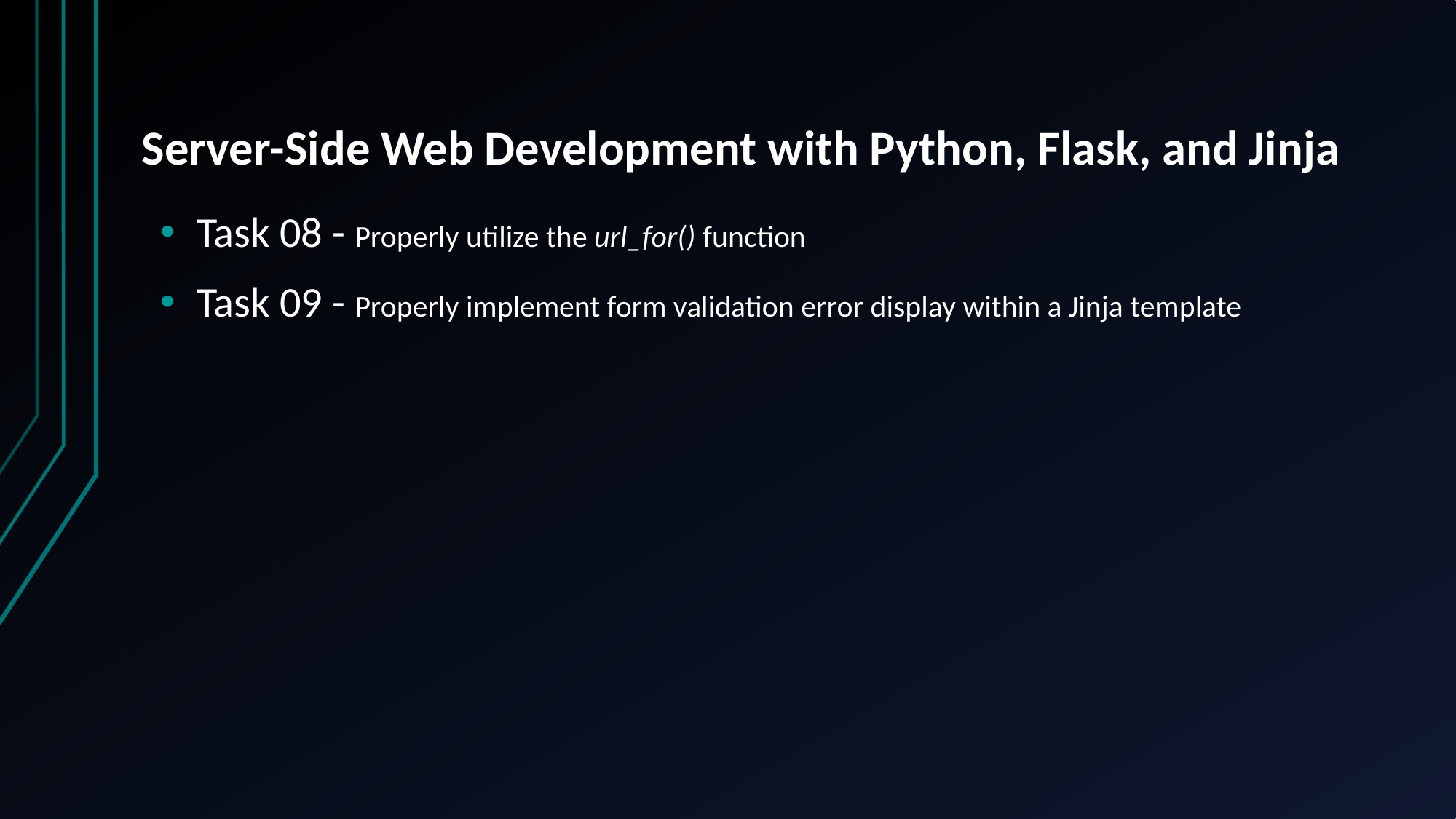

# Server-Side Web Development with Python, Flask, and Jinja
Task 08 - Properly utilize the url_for() function
Task 09 - Properly implement form validation error display within a Jinja template